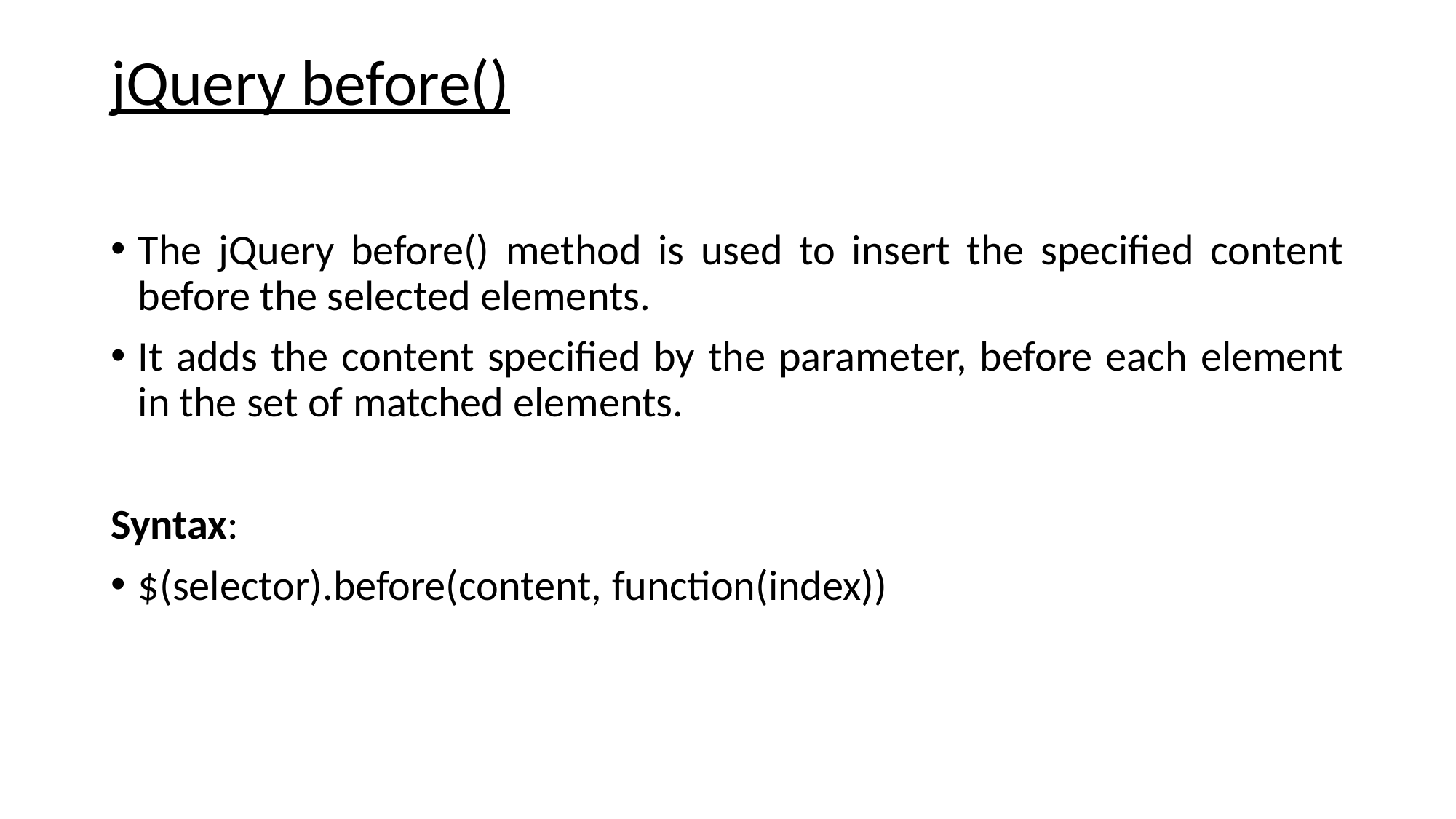

# jQuery before()
The jQuery before() method is used to insert the specified content before the selected elements.
It adds the content specified by the parameter, before each element in the set of matched elements.

Syntax:
$(selector).before(content, function(index))